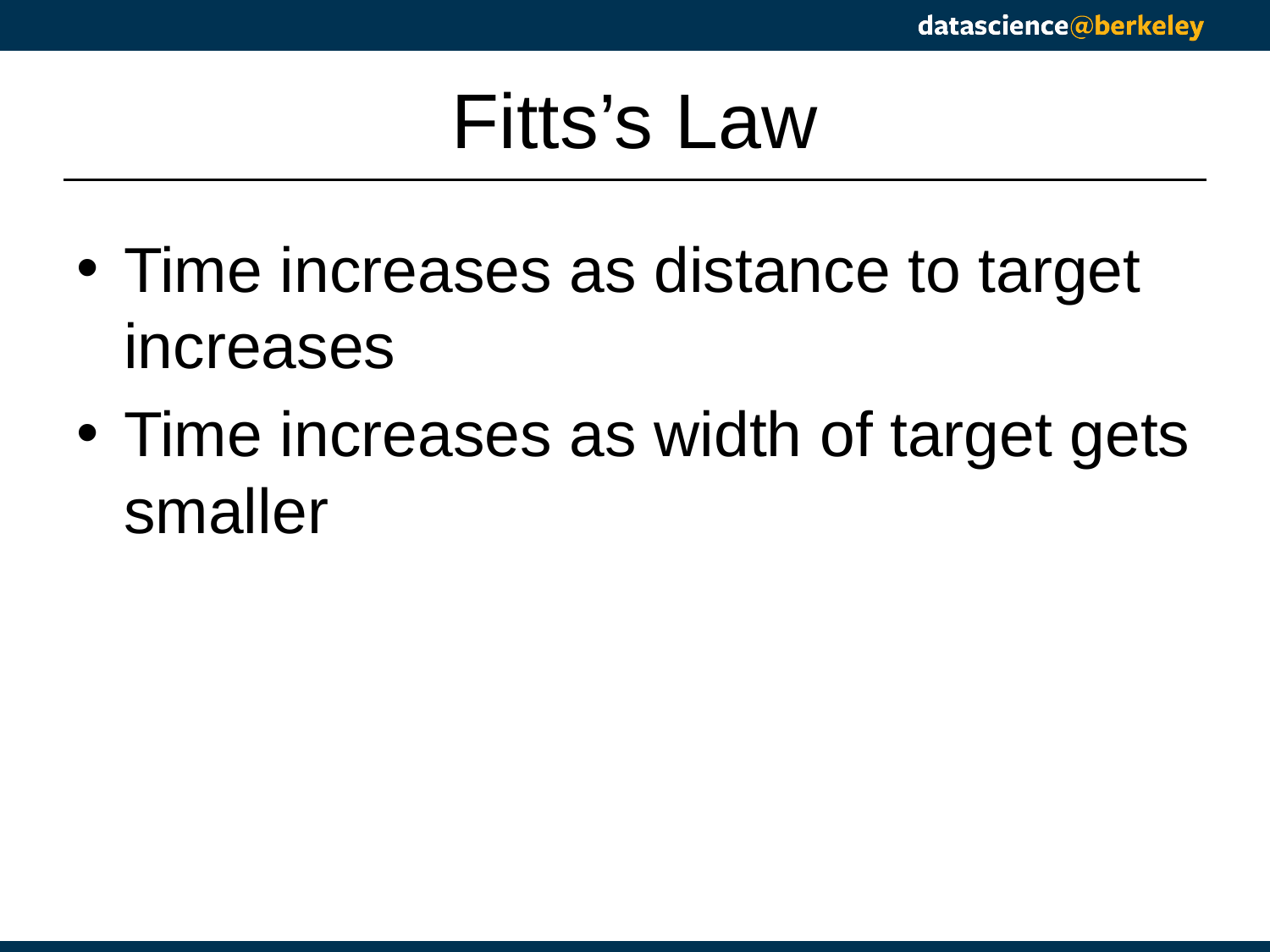

# Fitts’s Law
Time increases as distance to target increases
Time increases as width of target gets smaller